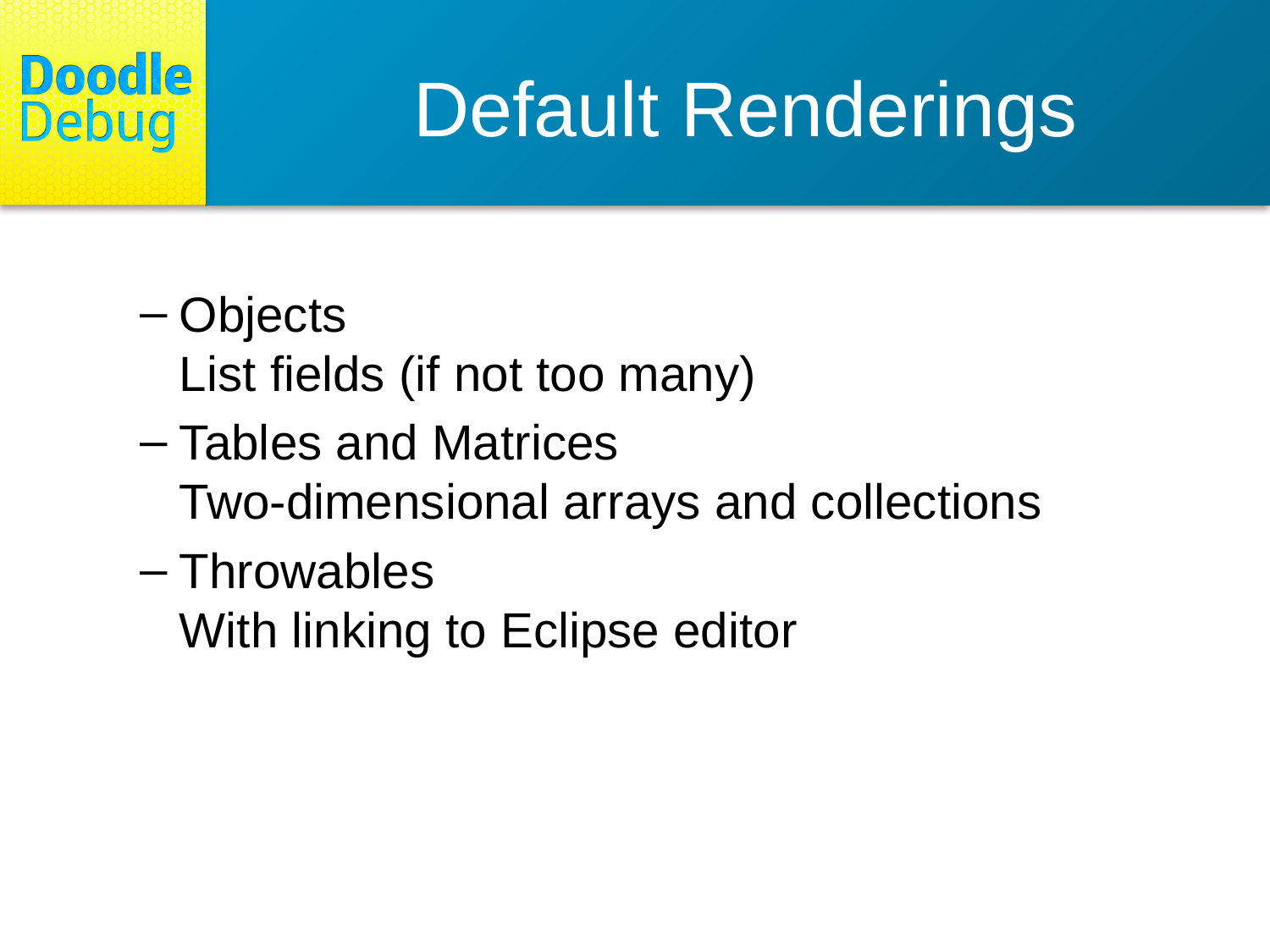

# Default Renderings
Objects
List fields (if not too many)
Tables and Matrices
Two-dimensional arrays and collections
Throwables
With linking to Eclipse editor